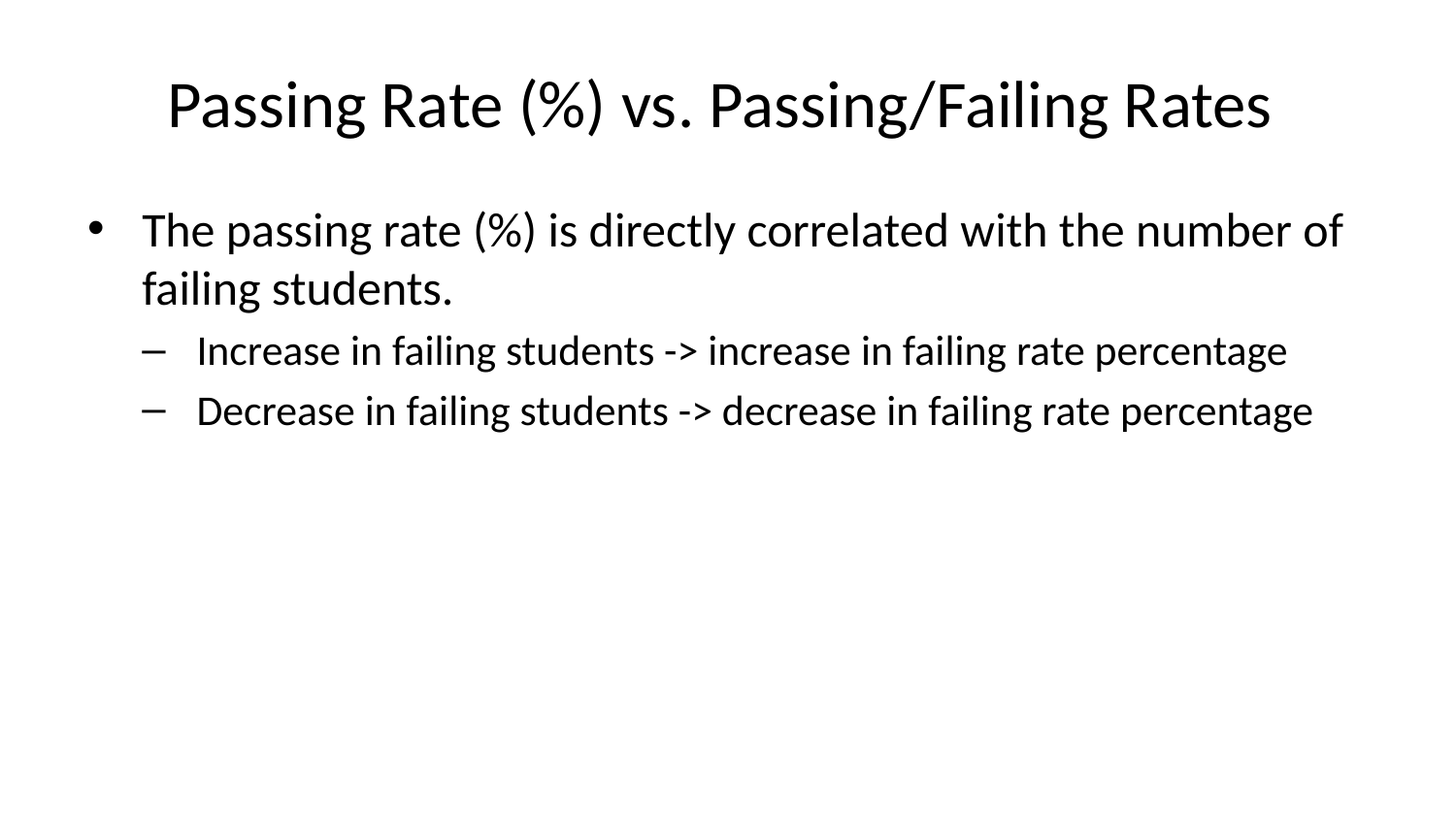

# Passing Rate (%) vs. Passing/Failing Rates
The passing rate (%) is directly correlated with the number of failing students.
Increase in failing students -> increase in failing rate percentage
Decrease in failing students -> decrease in failing rate percentage